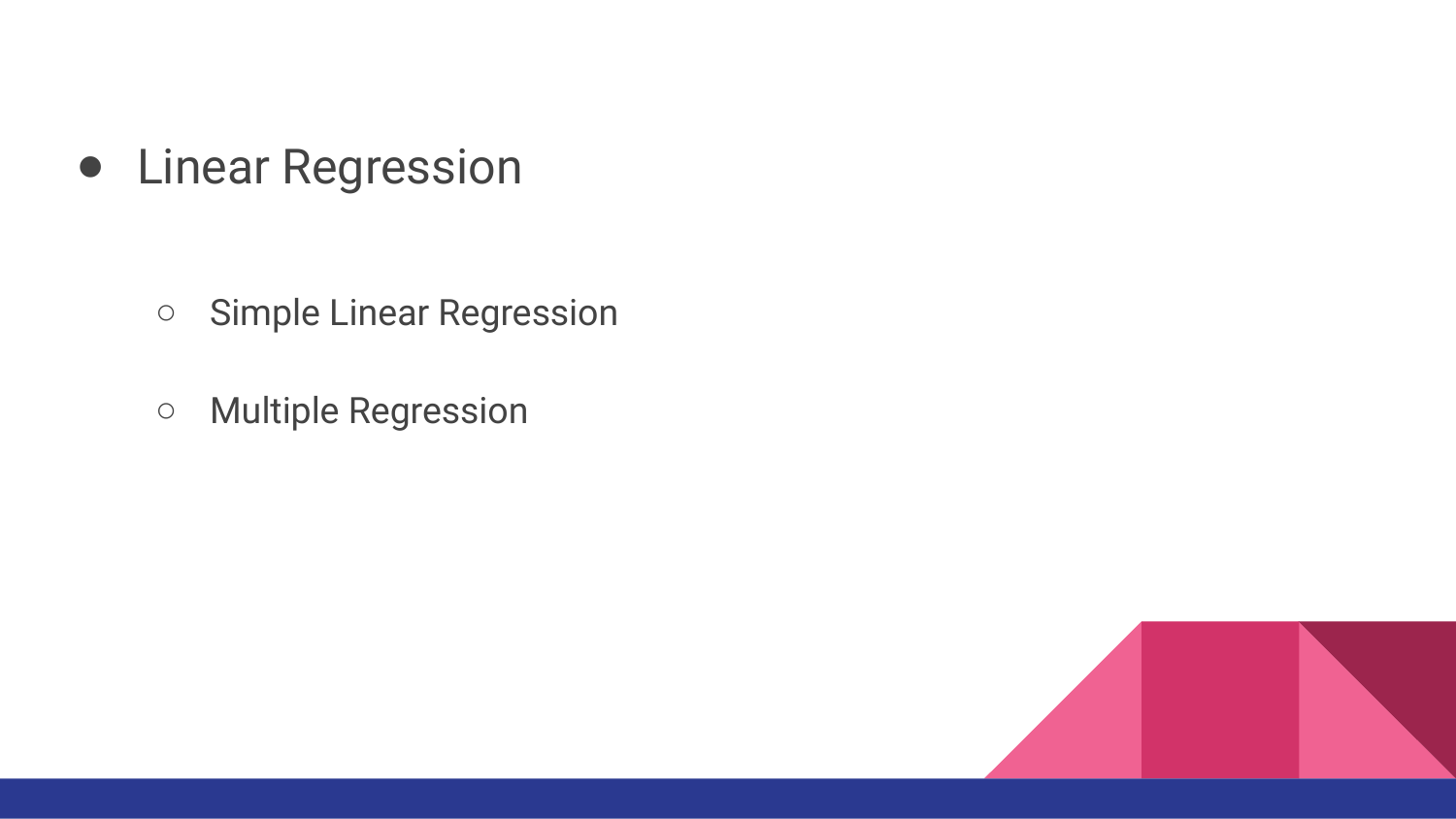

Linear Regression
Simple Linear Regression
Multiple Regression